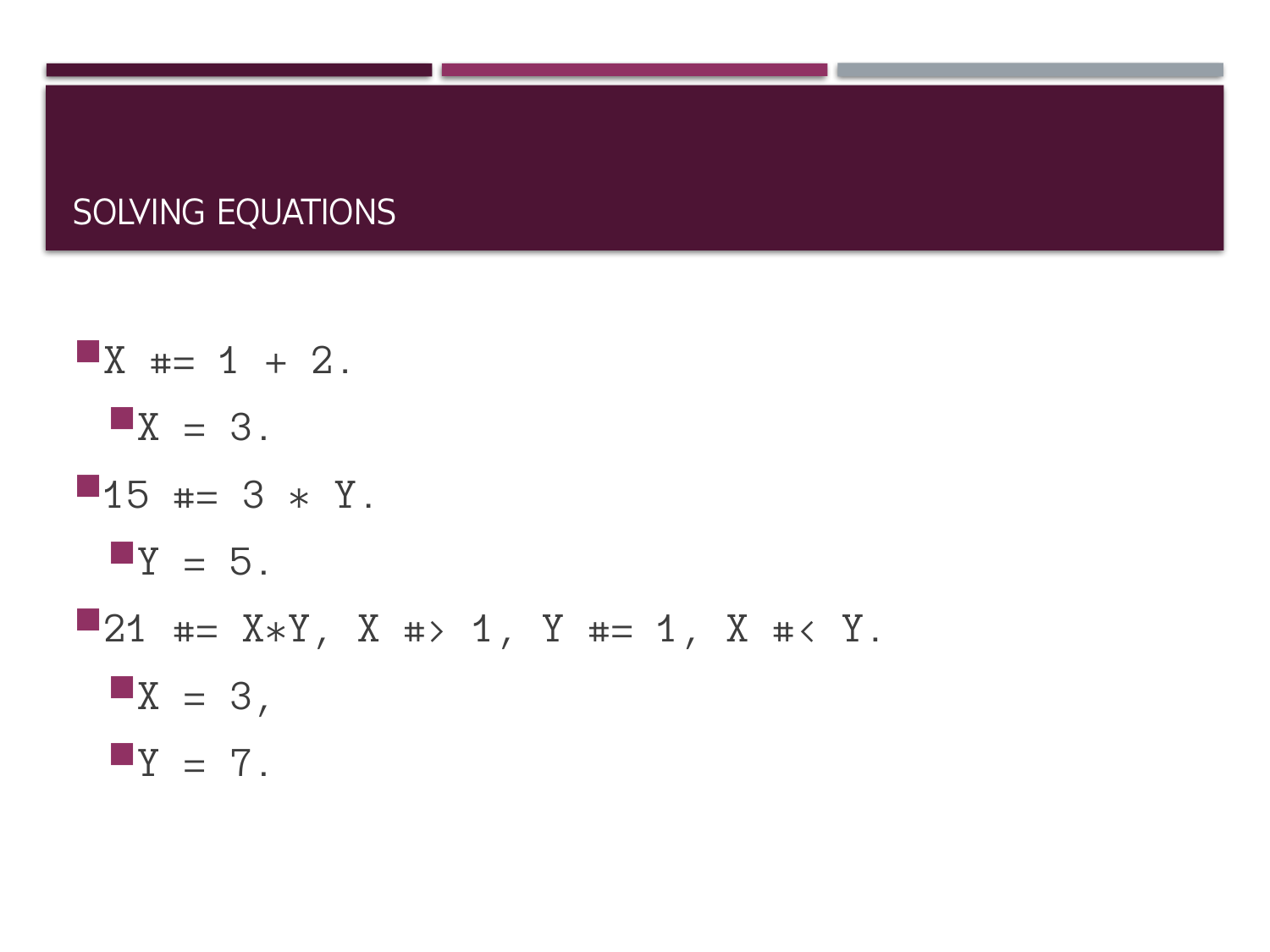

# Solving equations
X #= 1 + 2.
X = 3.
15 #= 3 * Y.
Y = 5.
21 #= X*Y, X #> 1, Y #= 1, X #< Y.
X = 3,
Y = 7.